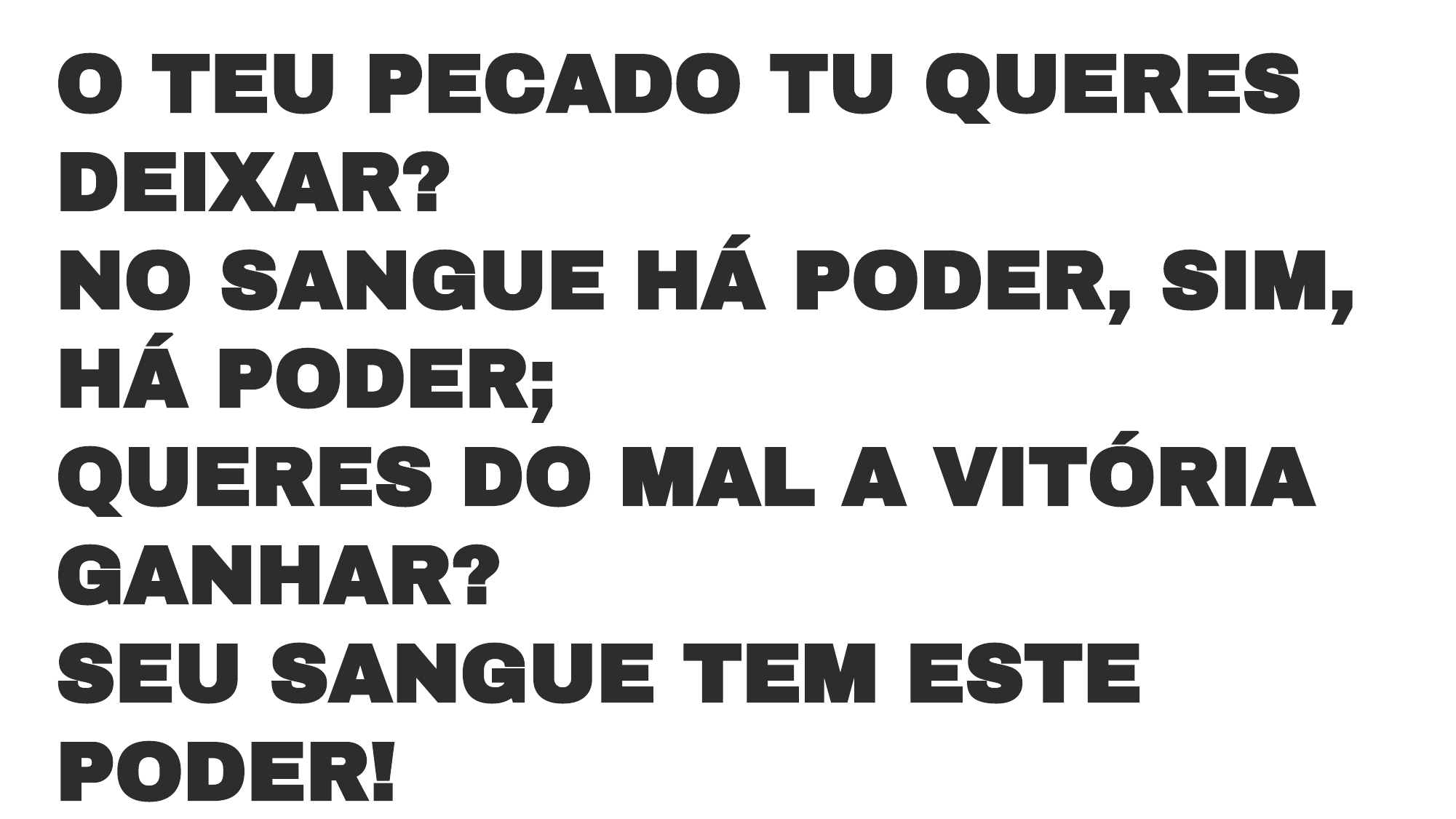

O TEU PECADO TU QUERES DEIXAR?
NO SANGUE HÁ PODER, SIM, HÁ PODER;
QUERES DO MAL A VITÓRIA GANHAR?
SEU SANGUE TEM ESTE PODER!